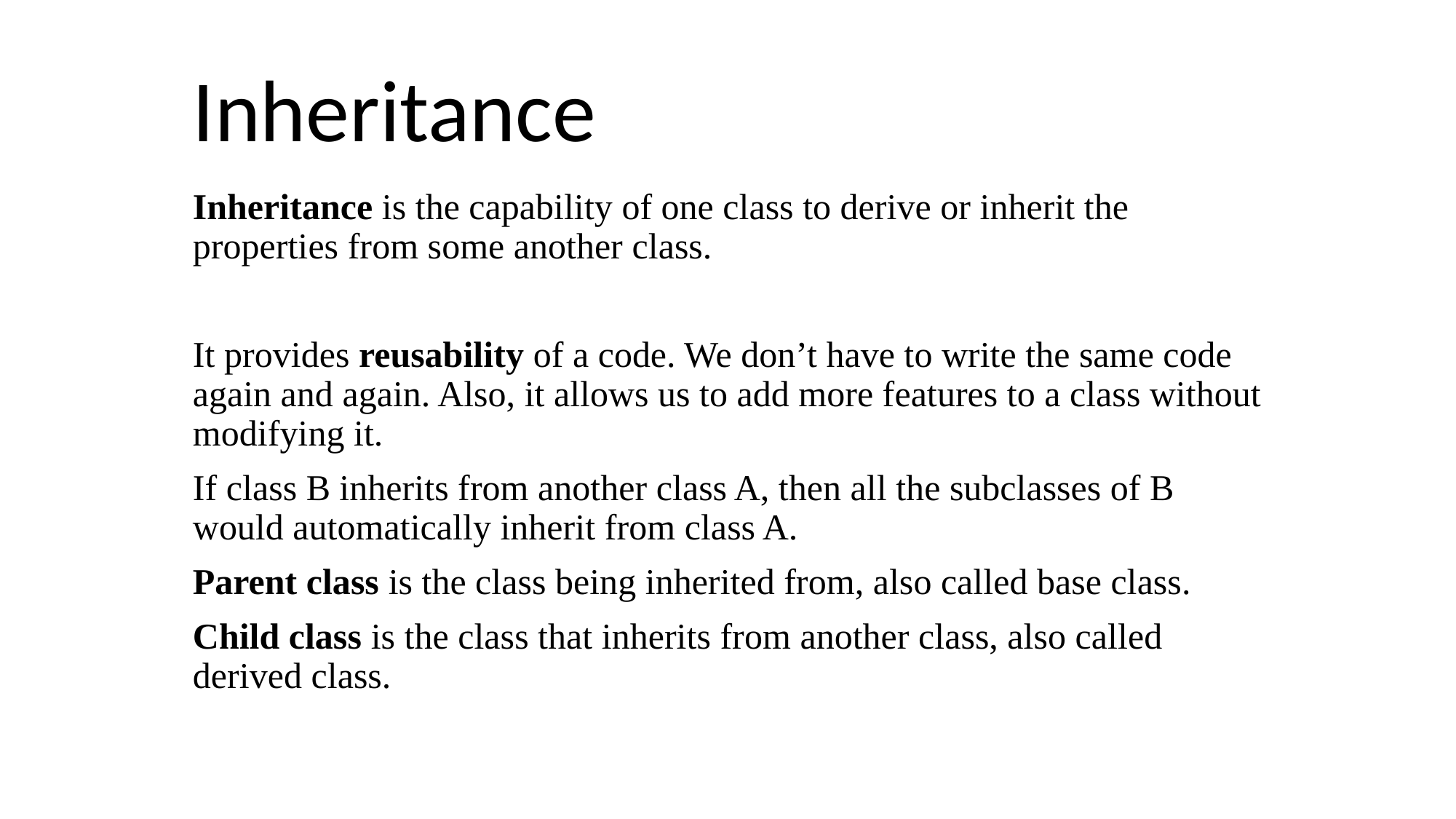

# Inheritance
Inheritance is the capability of one class to derive or inherit the properties from some another class.

It provides reusability of a code. We don’t have to write the same code again and again. Also, it allows us to add more features to a class without modifying it.
If class B inherits from another class A, then all the subclasses of B would automatically inherit from class A.
Parent class is the class being inherited from, also called base class.
Child class is the class that inherits from another class, also called derived class.